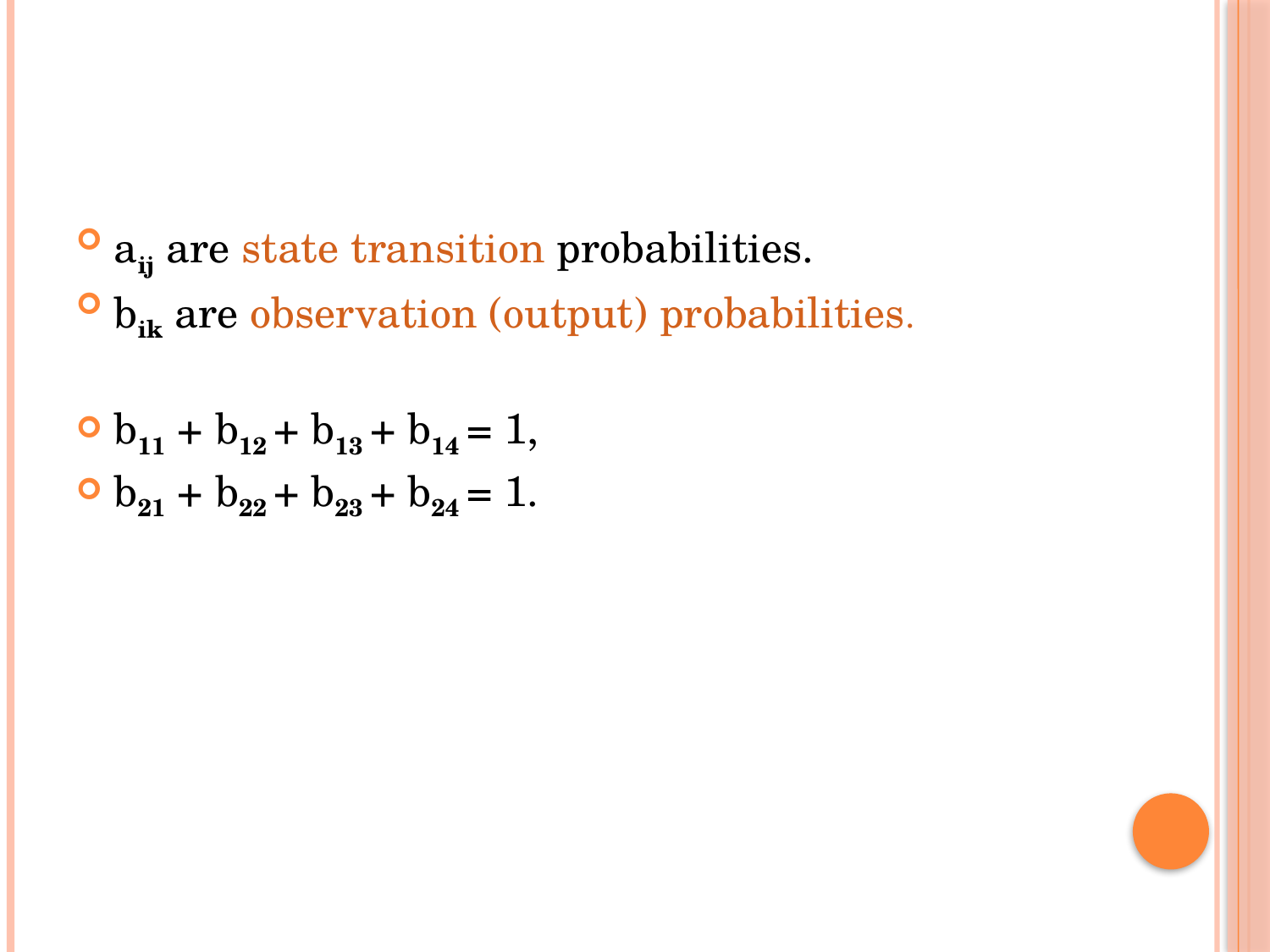

#
aij are state transition probabilities.
bik are observation (output) probabilities.

b11 + b12 + b13 + b14 = 1,
b21 + b22 + b23 + b24 = 1.